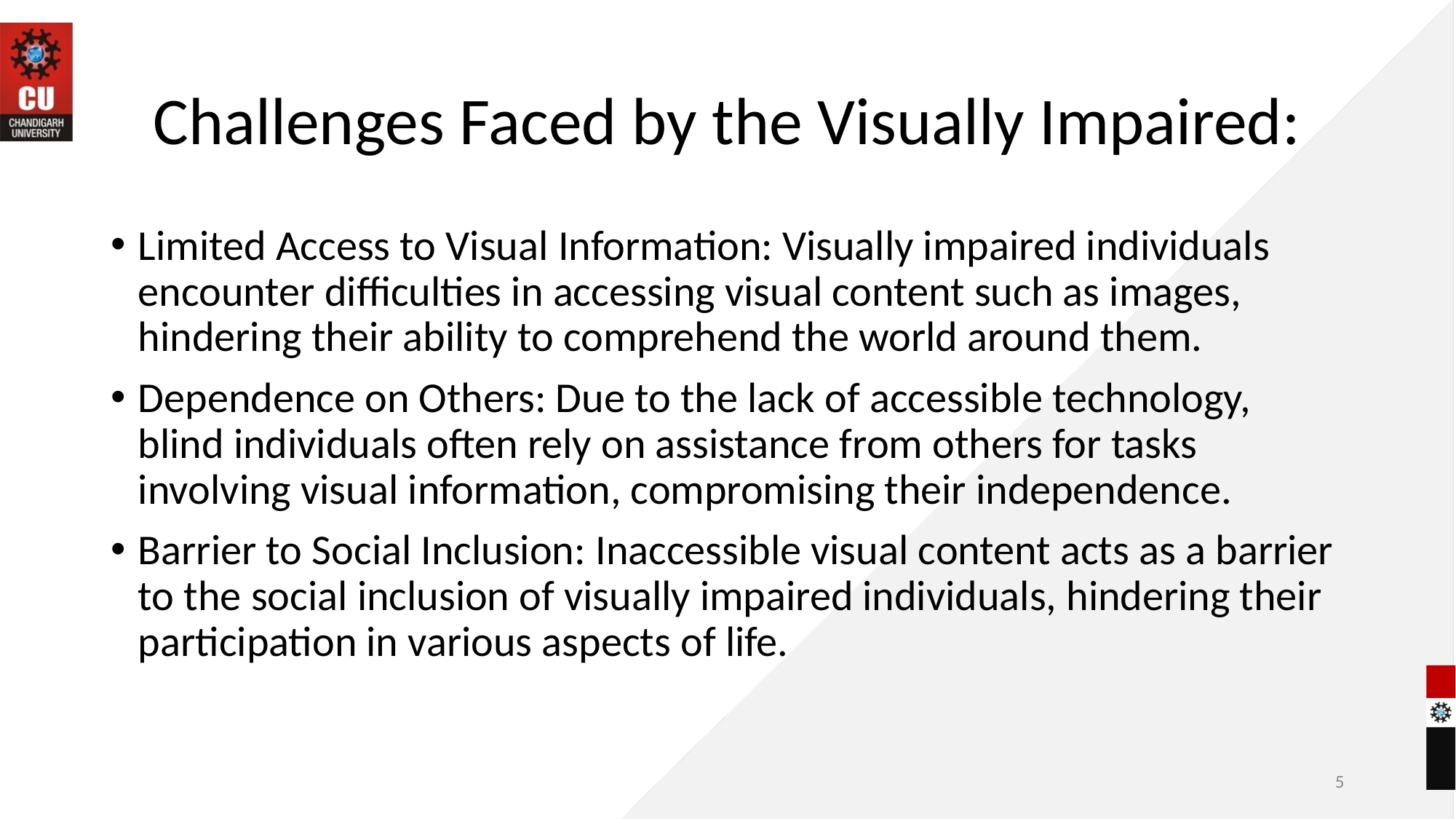

# Challenges Faced by the Visually Impaired:
Limited Access to Visual Information: Visually impaired individuals encounter difficulties in accessing visual content such as images, hindering their ability to comprehend the world around them.
Dependence on Others: Due to the lack of accessible technology, blind individuals often rely on assistance from others for tasks involving visual information, compromising their independence.
Barrier to Social Inclusion: Inaccessible visual content acts as a barrier to the social inclusion of visually impaired individuals, hindering their participation in various aspects of life.

5